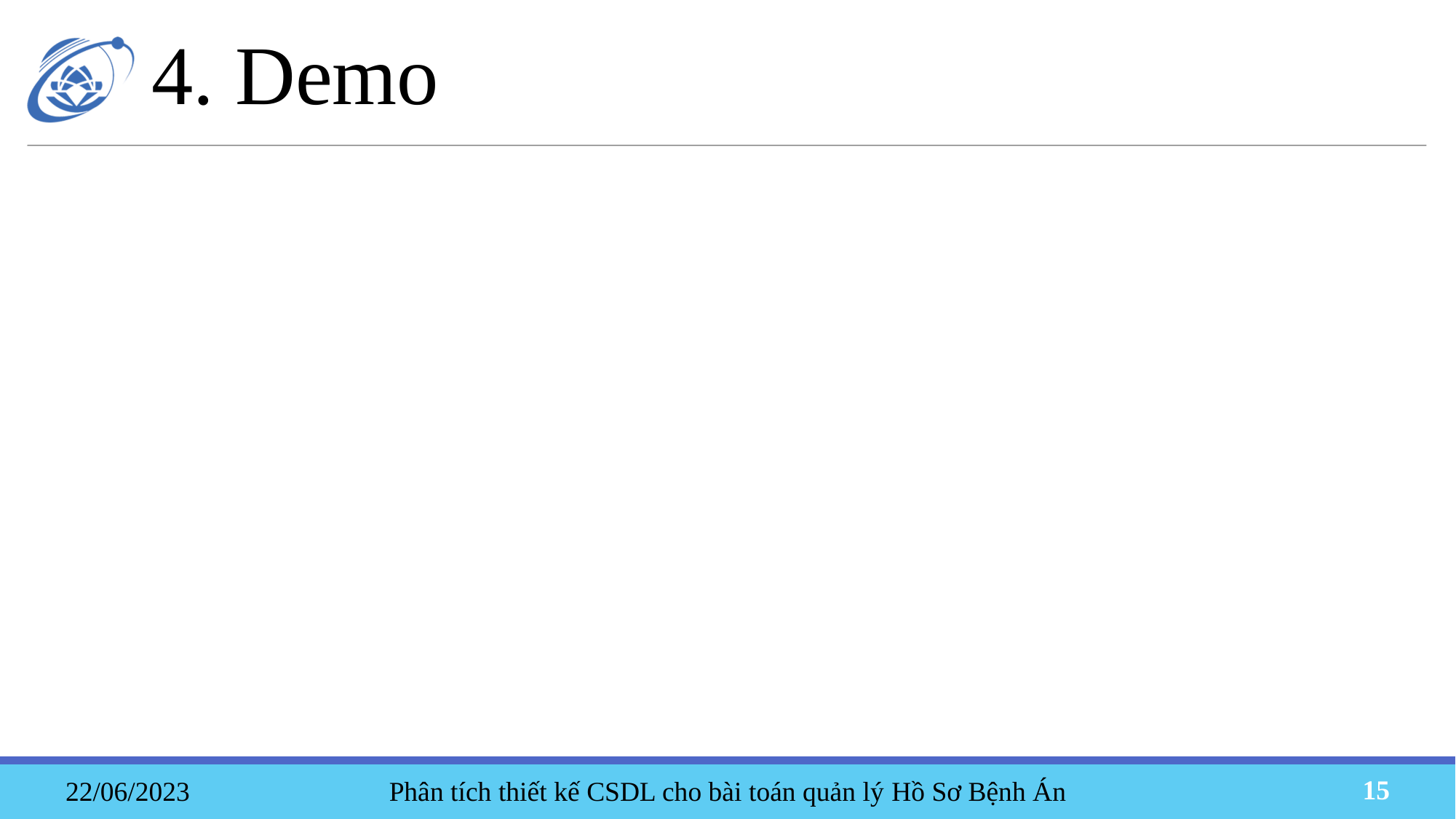

4. Demo
Phân tích thiết kế CSDL cho bài toán quản lý Hồ Sơ Bệnh Án
22/06/2023
15